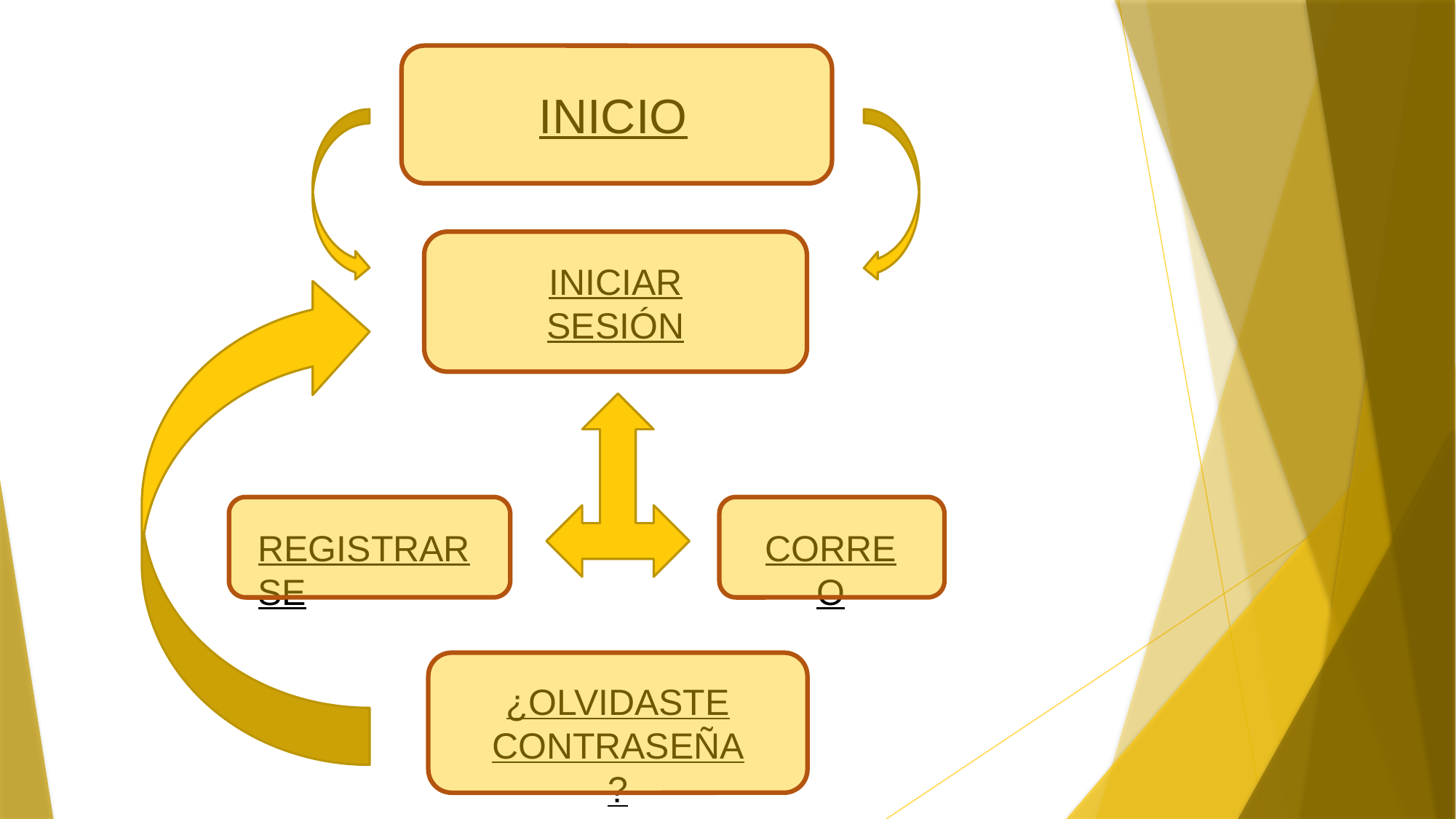

INICIO

INICIAR SESIÓN

REGISTRARSE
CORREO

¿OLVIDASTE CONTRASEÑA?